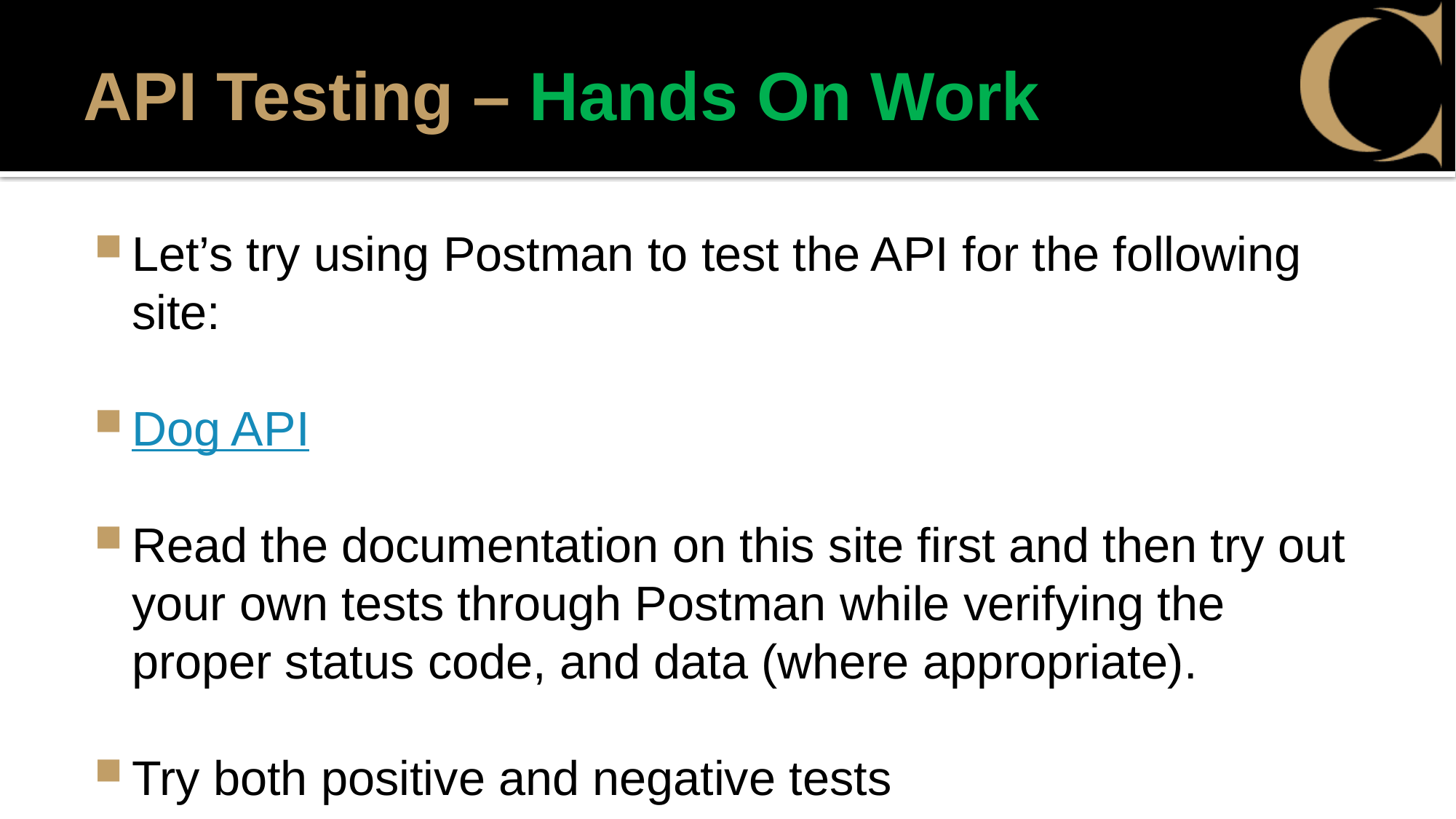

# API Testing – Hands On Work
Let’s try using Postman to test the API for the following site:

Dog API

Read the documentation on this site first and then try out your own tests through Postman while verifying the proper status code, and data (where appropriate).

Try both positive and negative tests